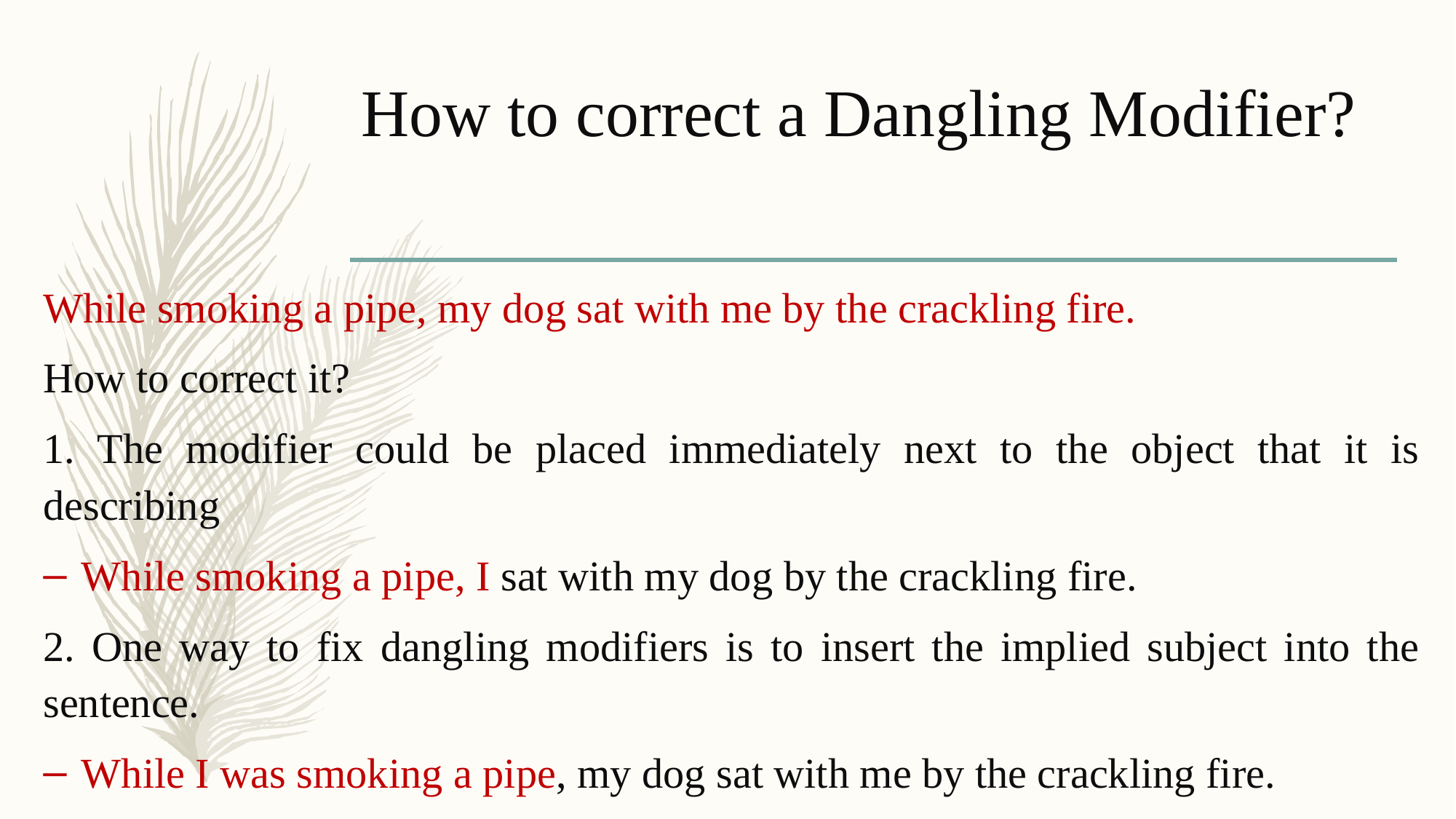

# How to correct a Dangling Modifier?
While smoking a pipe, my dog sat with me by the crackling fire.
How to correct it?
1. The modifier could be placed immediately next to the object that it is describing
While smoking a pipe, I sat with my dog by the crackling fire.
2. One way to fix dangling modifiers is to insert the implied subject into the sentence.
While I was smoking a pipe, my dog sat with me by the crackling fire.